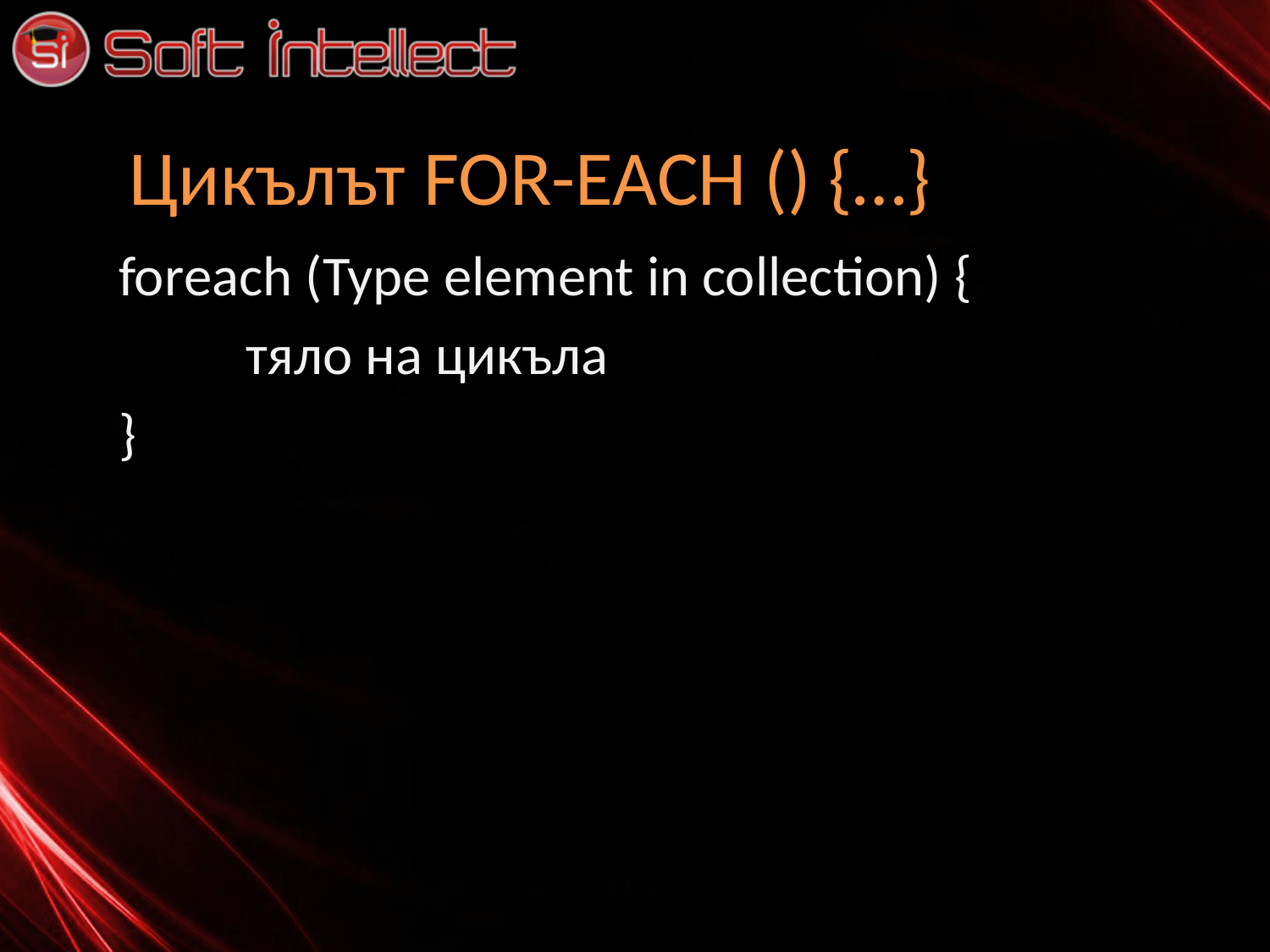

# Цикълът FOR-EACH () {…}
forеach (Type element in collection) {
	тяло на цикъла
}